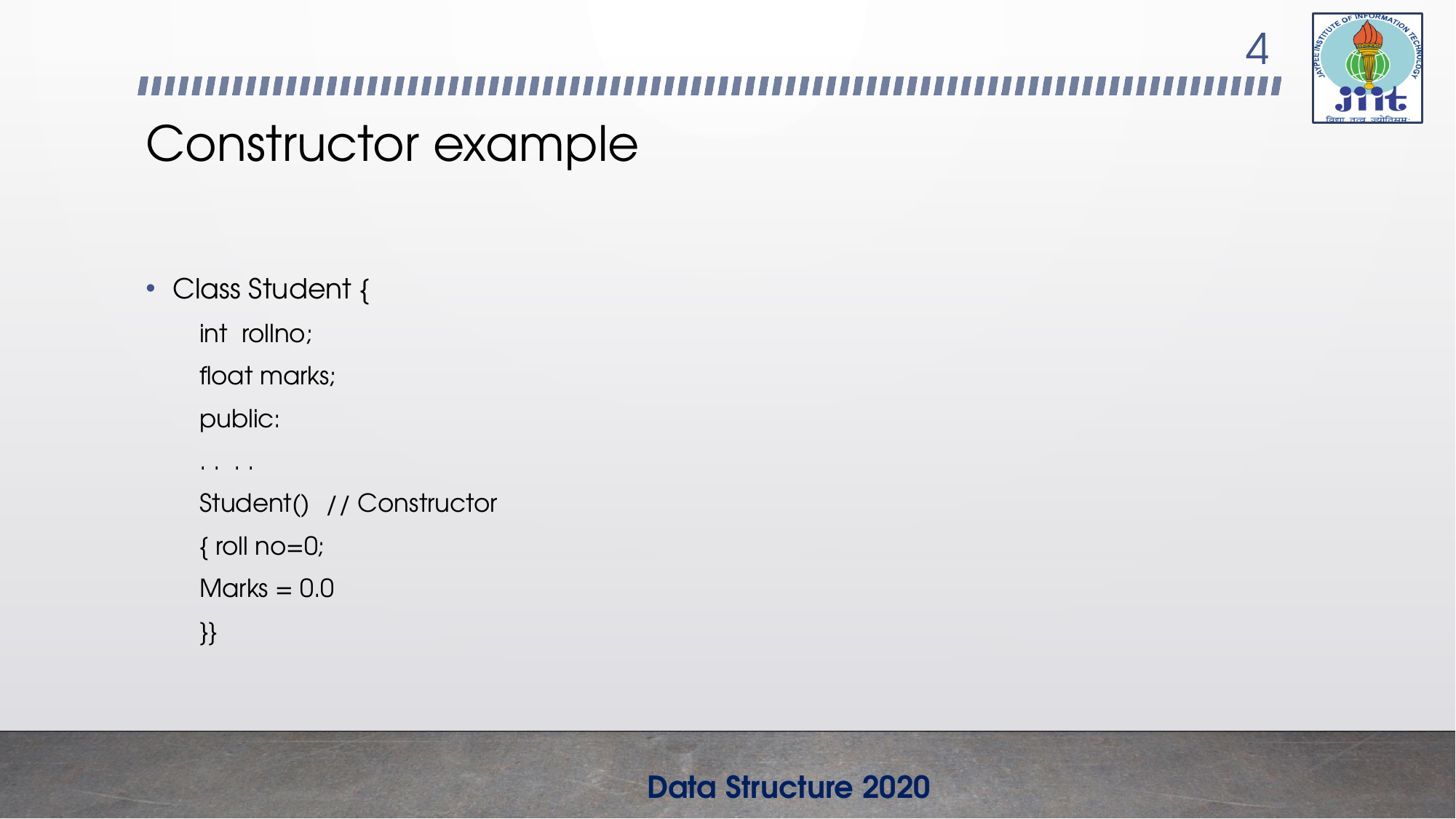

4
# Constructor example
Class Student {
int  rollno;
float marks;
public:
. .  . .
Student() 		// Constructor
{ roll no=0;
Marks = 0.0
}}